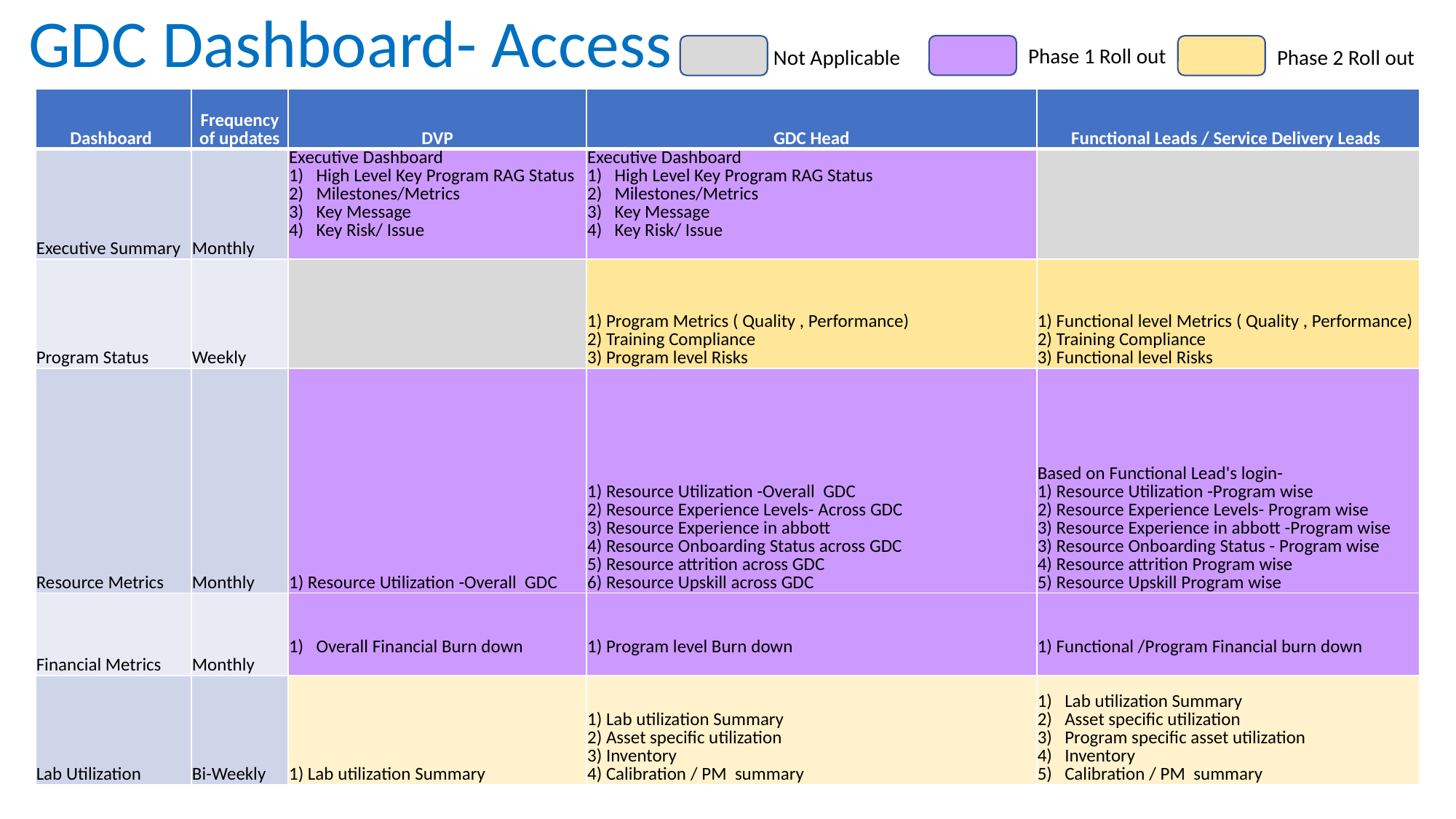

# GDC Dashboard- Access

Phase 1 Roll out
Not Applicable
Phase 2 Roll out
| Dashboard | Frequency of updates | DVP | GDC Head | Functional Leads / Service Delivery Leads |
| --- | --- | --- | --- | --- |
| Executive Summary | Monthly | Executive Dashboard High Level Key Program RAG Status Milestones/Metrics Key Message Key Risk/ Issue | Executive Dashboard High Level Key Program RAG Status Milestones/Metrics Key Message Key Risk/ Issue |  |
| Program Status | Weekly |  | 1) Program Metrics ( Quality , Performance) 2) Training Compliance 3) Program level Risks | 1) Functional level Metrics ( Quality , Performance) 2) Training Compliance 3) Functional level Risks |
| Resource Metrics | Monthly | 1) Resource Utilization -Overall GDC | 1) Resource Utilization -Overall GDC 2) Resource Experience Levels- Across GDC 3) Resource Experience in abbott 4) Resource Onboarding Status across GDC 5) Resource attrition across GDC 6) Resource Upskill across GDC | Based on Functional Lead's login- 1) Resource Utilization -Program wise 2) Resource Experience Levels- Program wise 3) Resource Experience in abbott -Program wise 3) Resource Onboarding Status - Program wise 4) Resource attrition Program wise 5) Resource Upskill Program wise |
| Financial Metrics | Monthly | Overall Financial Burn down | 1) Program level Burn down | 1) Functional /Program Financial burn down |
| Lab Utilization | Bi-Weekly | 1) Lab utilization Summary | 1) Lab utilization Summary 2) Asset specific utilization 3) Inventory 4) Calibration / PM summary | Lab utilization Summary Asset specific utilization Program specific asset utilization Inventory Calibration / PM summary |